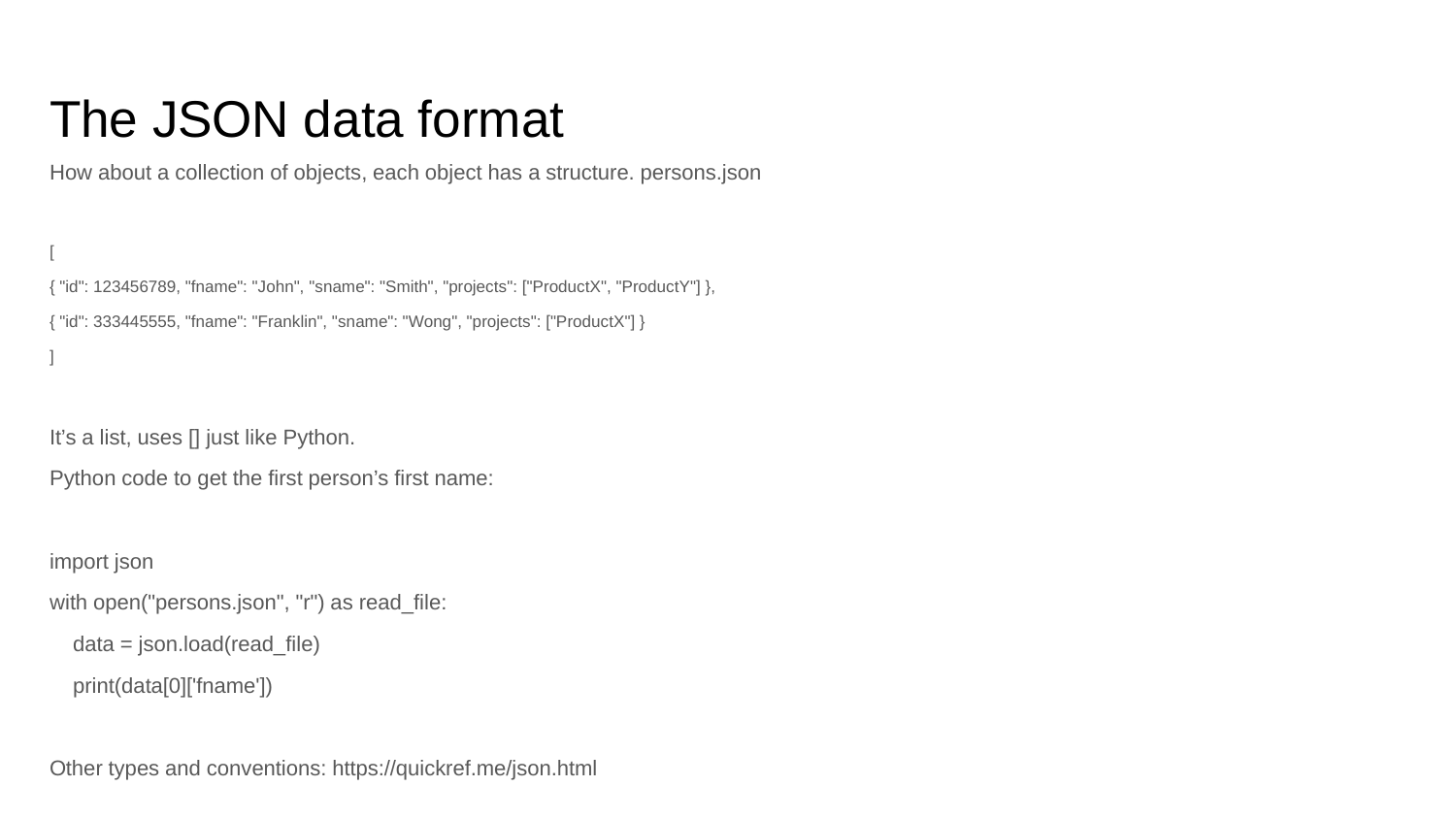

# The JSON data format
How about a collection of objects, each object has a structure. persons.json

[
{ "id": 123456789, "fname": "John", "sname": "Smith", "projects": ["ProductX", "ProductY"] },
{ "id": 333445555, "fname": "Franklin", "sname": "Wong", "projects": ["ProductX"] }
]

It’s a list, uses [] just like Python.
Python code to get the first person’s first name:

import json
with open("persons.json", "r") as read_file:
    data = json.load(read_file)
    print(data[0]['fname'])

Other types and conventions: https://quickref.me/json.html